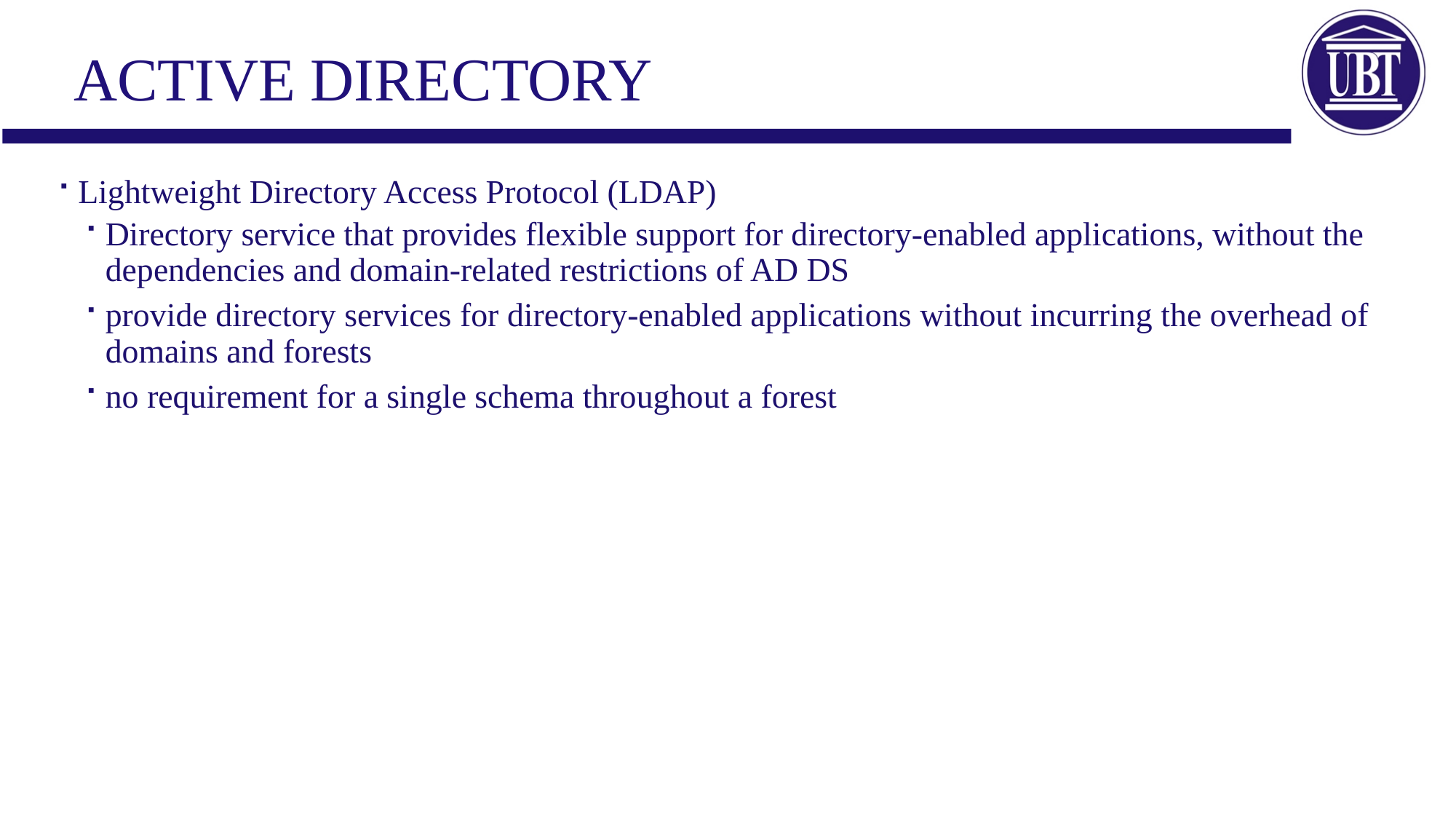

# What does AD LDS do?
Active directory
Lightweight Directory Access Protocol (LDAP)
Directory service that provides flexible support for directory-enabled applications, without the dependencies and domain-related restrictions of AD DS
provide directory services for directory-enabled applications without incurring the overhead of domains and forests
no requirement for a single schema throughout a forest